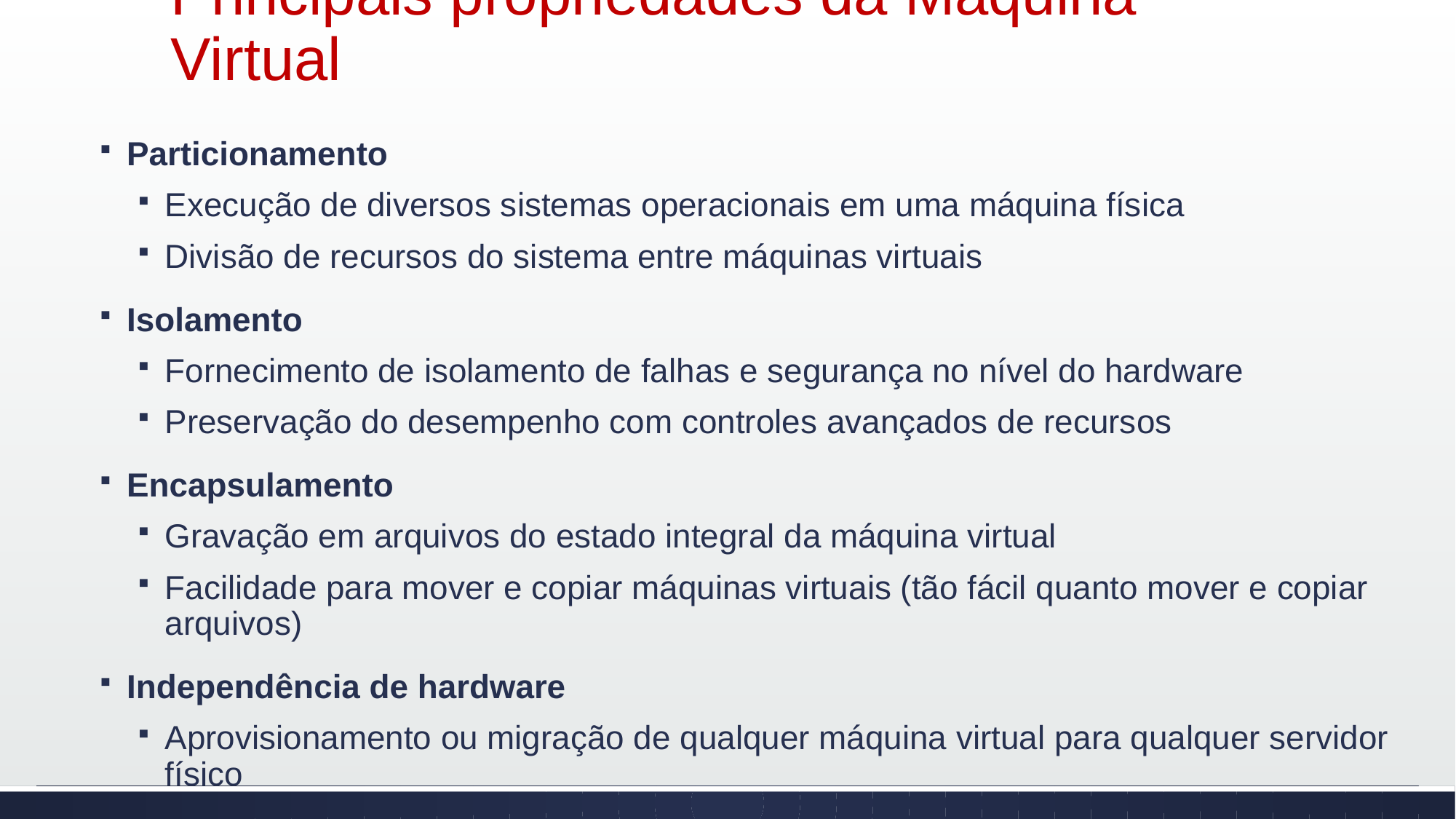

# Principais propriedades da Máquina Virtual
Particionamento
Execução de diversos sistemas operacionais em uma máquina física
Divisão de recursos do sistema entre máquinas virtuais
Isolamento
Fornecimento de isolamento de falhas e segurança no nível do hardware
Preservação do desempenho com controles avançados de recursos
Encapsulamento
Gravação em arquivos do estado integral da máquina virtual
Facilidade para mover e copiar máquinas virtuais (tão fácil quanto mover e copiar arquivos)
Independência de hardware
Aprovisionamento ou migração de qualquer máquina virtual para qualquer servidor físico